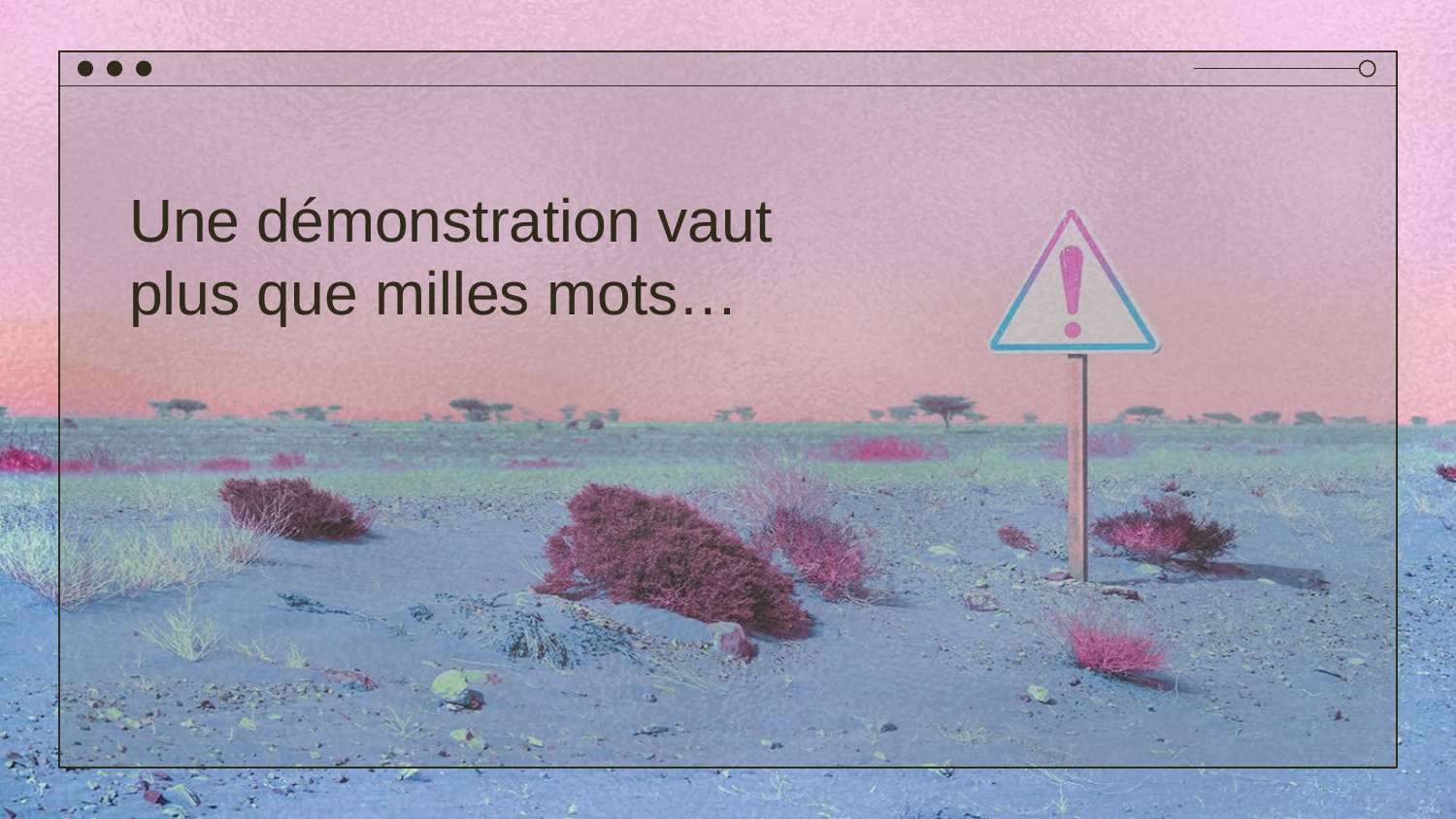

# Une démonstration vaut plus que milles mots…